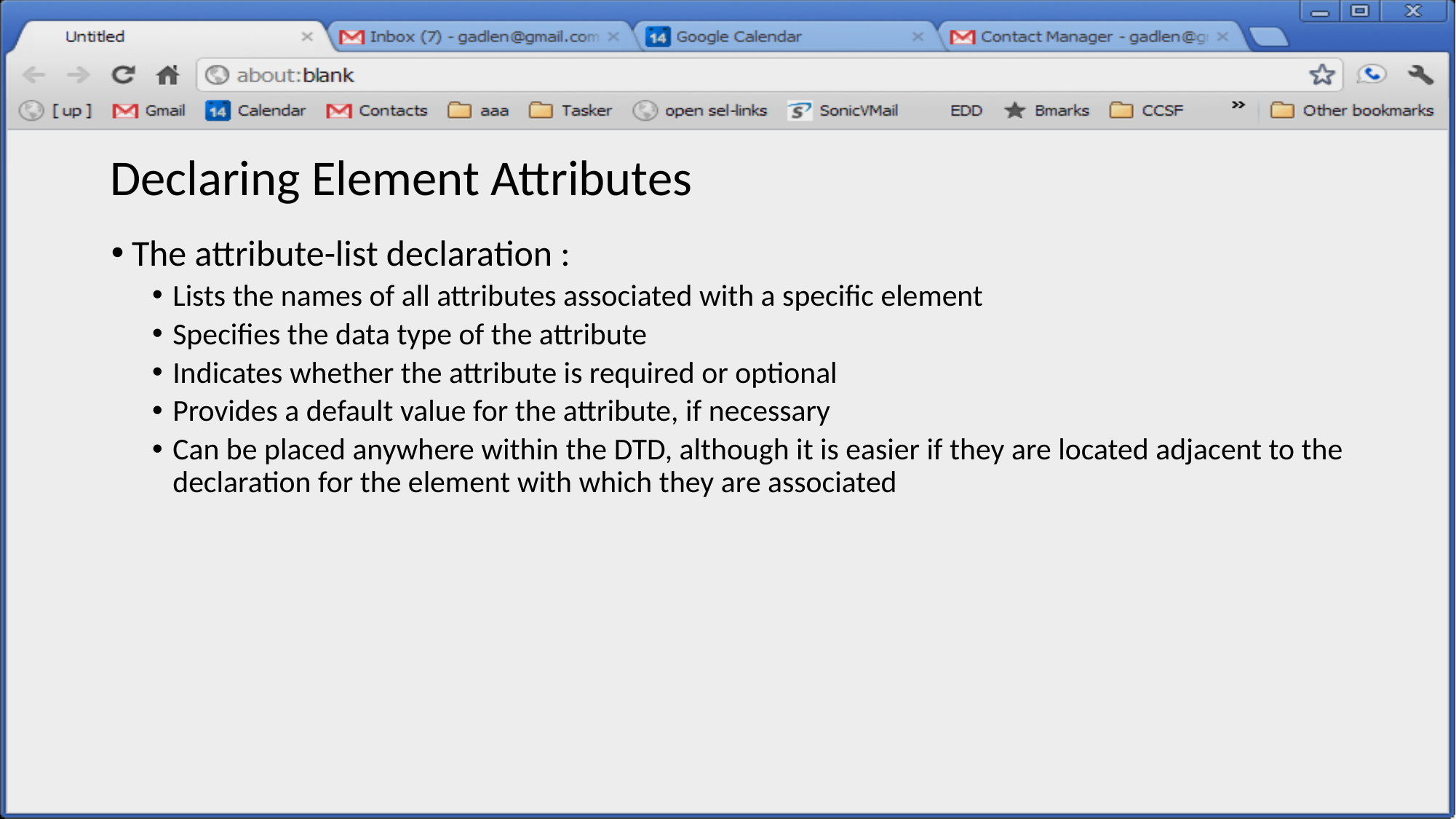

# Declaring Element Attributes
The attribute-list declaration :
Lists the names of all attributes associated with a specific element
Specifies the data type of the attribute
Indicates whether the attribute is required or optional
Provides a default value for the attribute, if necessary
Can be placed anywhere within the DTD, although it is easier if they are located adjacent to the declaration for the element with which they are associated